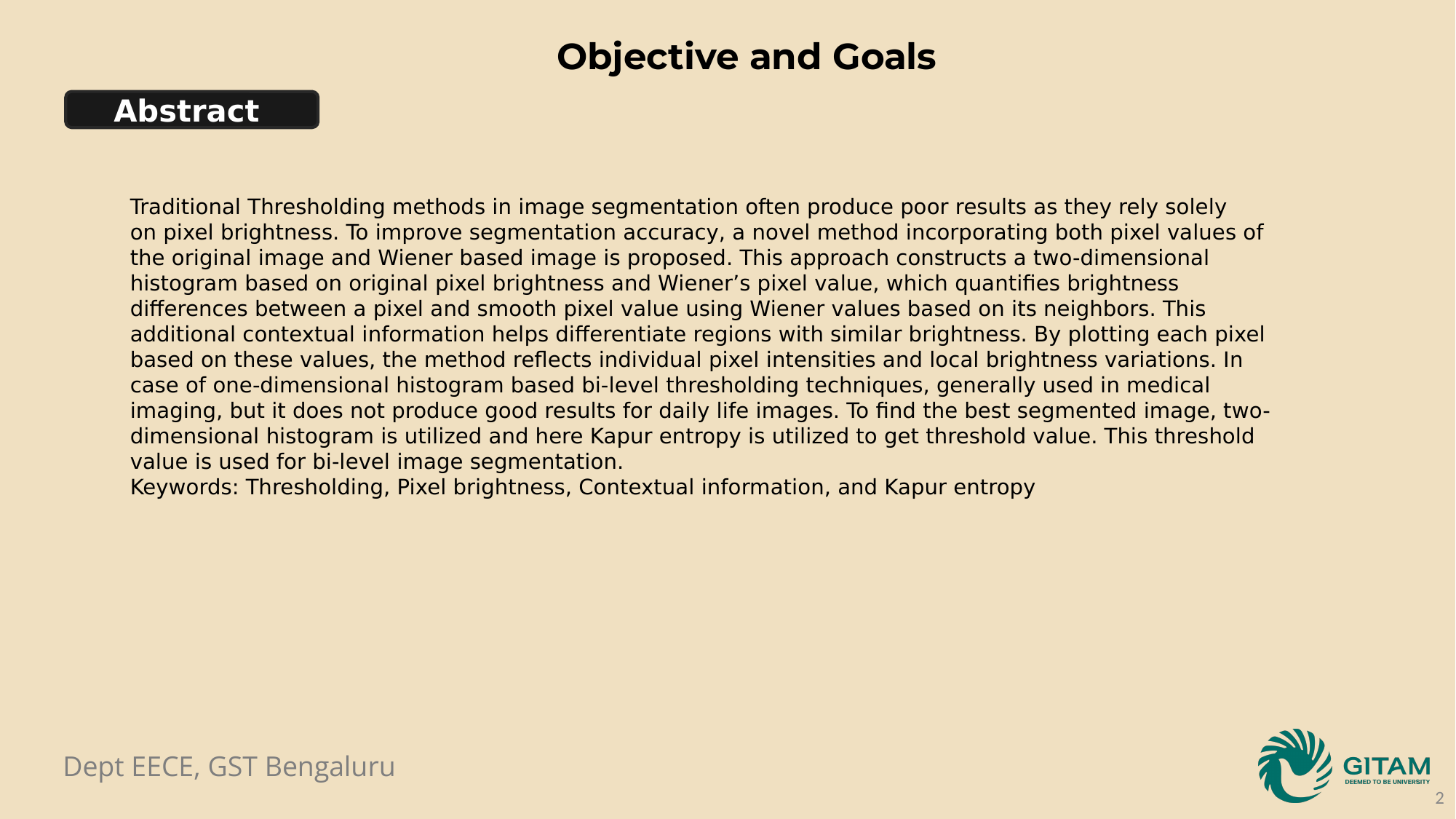

Objective and Goals
Abstract

Traditional Thresholding methods in image segmentation often produce poor results as they rely solely
on pixel brightness. To improve segmentation accuracy, a novel method incorporating both pixel values of the original image and Wiener based image is proposed. This approach constructs a two-dimensional histogram based on original pixel brightness and Wiener’s pixel value, which quantifies brightness differences between a pixel and smooth pixel value using Wiener values based on its neighbors. This additional contextual information helps differentiate regions with similar brightness. By plotting each pixel based on these values, the method reflects individual pixel intensities and local brightness variations. In case of one-dimensional histogram based bi-level thresholding techniques, generally used in medical imaging, but it does not produce good results for daily life images. To find the best segmented image, two-dimensional histogram is utilized and here Kapur entropy is utilized to get threshold value. This threshold value is used for bi-level image segmentation.
Keywords: Thresholding, Pixel brightness, Contextual information, and Kapur entropy

2